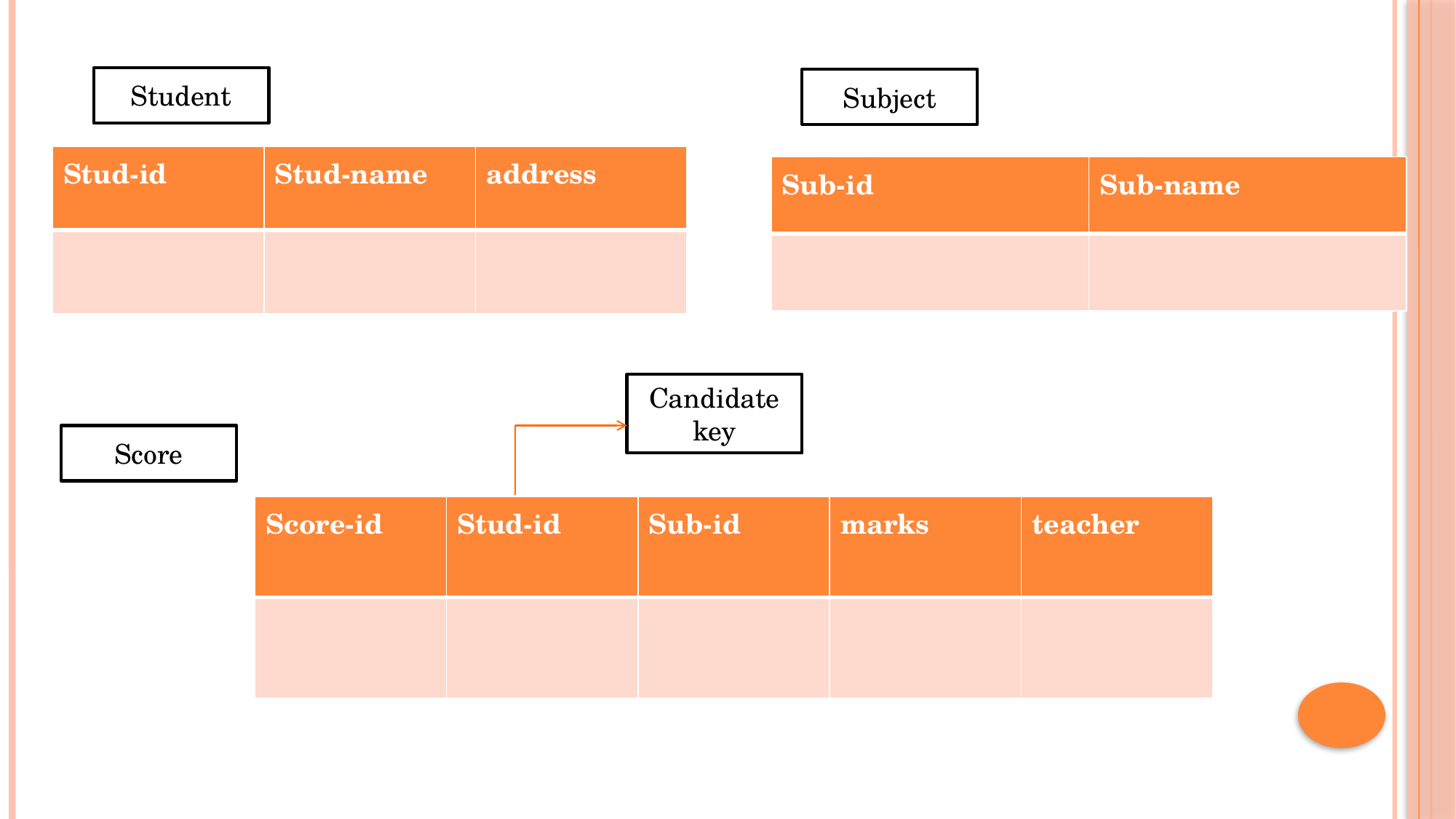

Student
Subject
| Stud-id | Stud-name | address |
| --- | --- | --- |
|  |  |  |
| Sub-id | Sub-name |
| --- | --- |
|  |  |
Candidate key
Score
| Score-id | Stud-id | Sub-id | marks | teacher |
| --- | --- | --- | --- | --- |
|  |  |  |  |  |